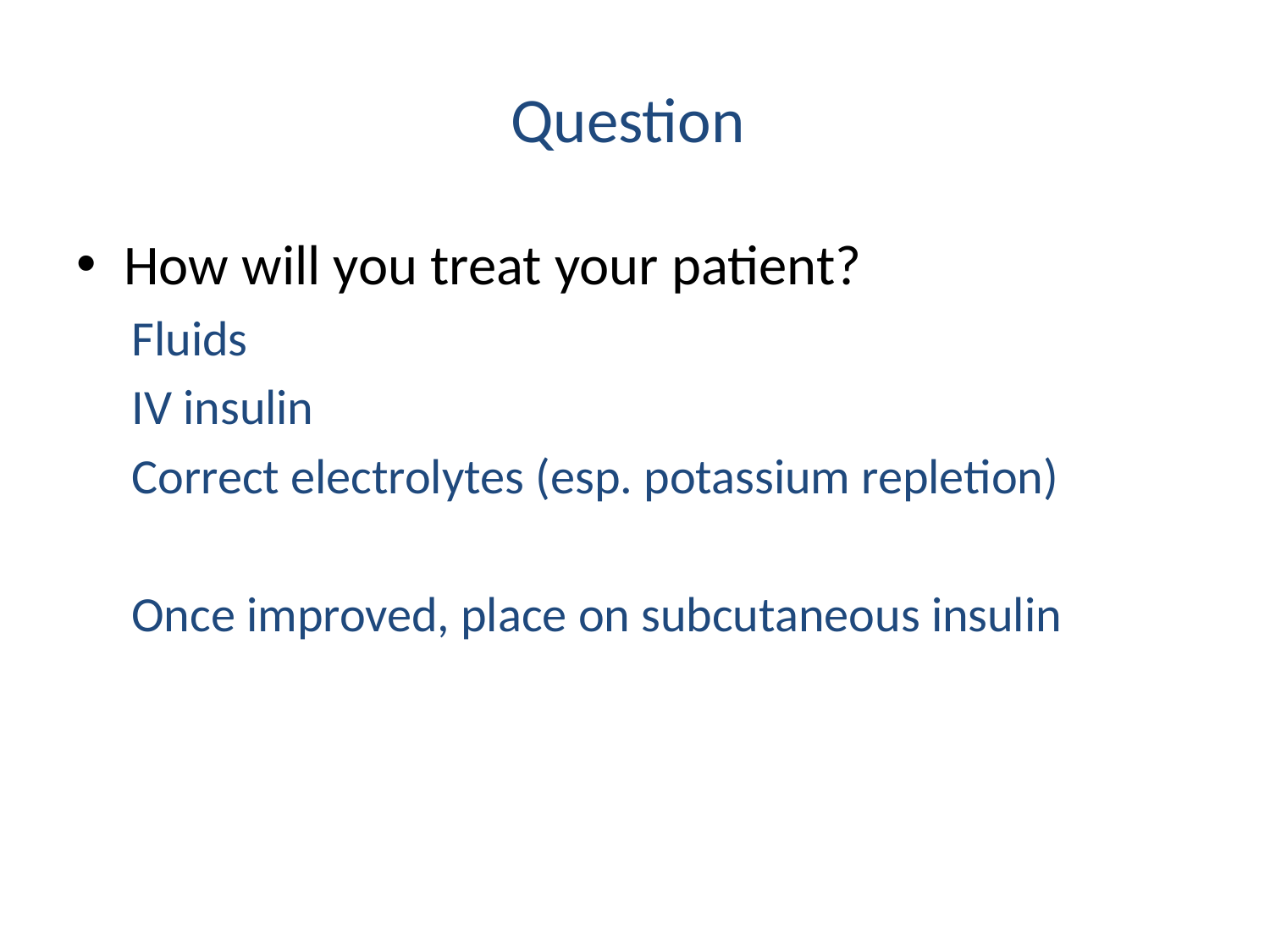

# Question
How will you treat your patient?
Fluids
IV insulin
Correct electrolytes (esp. potassium repletion)

Once improved, place on subcutaneous insulin